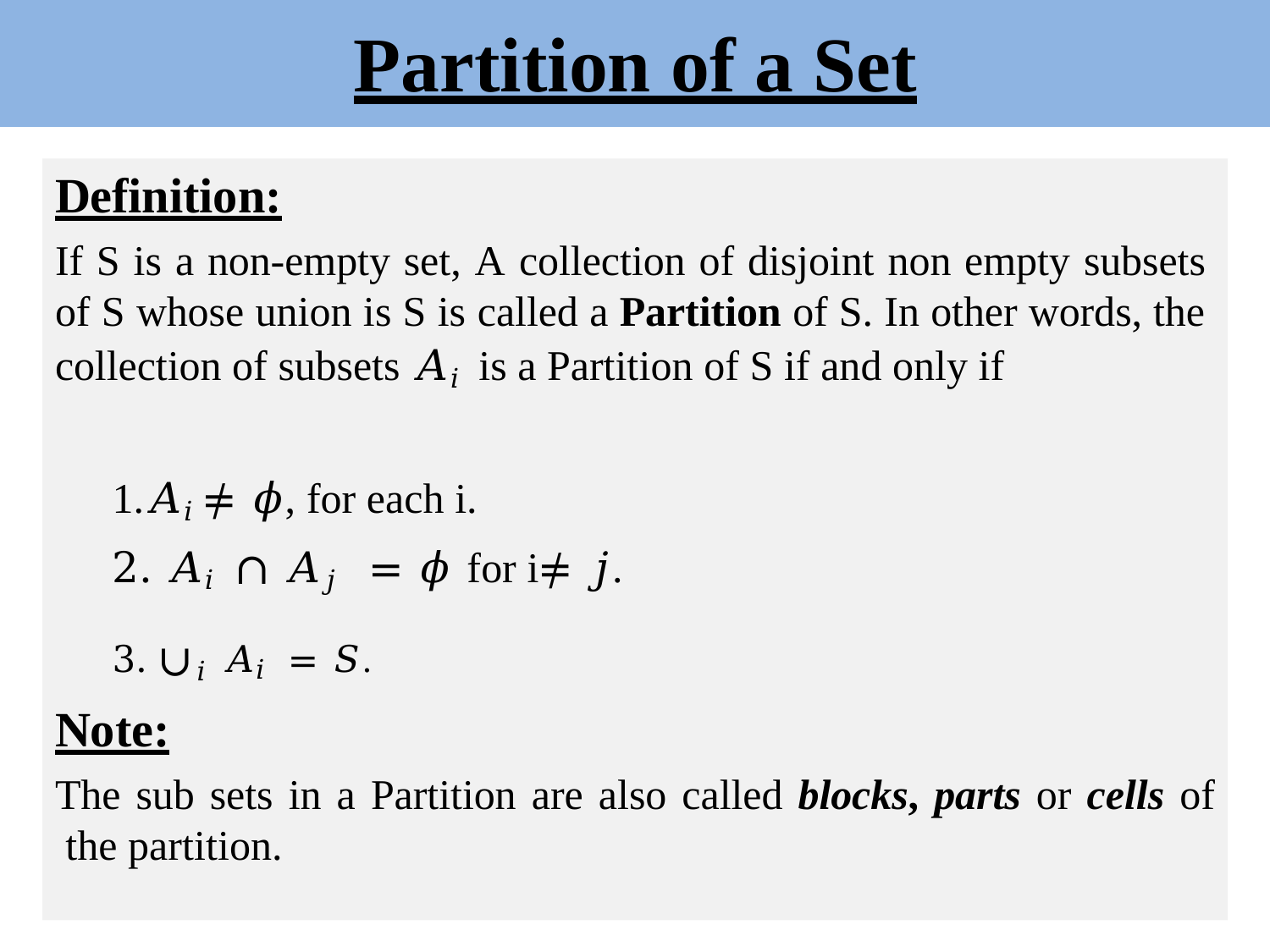

# Partition of a Set
Definition:
If S is a non-empty set, A collection of disjoint non empty subsets  of S whose union is S is called a Partition of S. In other words, the  collection of subsets 𝐴𝑖 is a Partition of S if and only if

1.𝐴𝑖 ≠ 𝜙, for each i.
2. 𝐴𝑖  ∩ 𝐴𝑗  = 𝜙 for i≠ 𝑗.
3. ∪𝑖 𝐴𝑖  = 𝑆.
Note:
The sub sets in a Partition are also called blocks, parts or cells of  the partition.